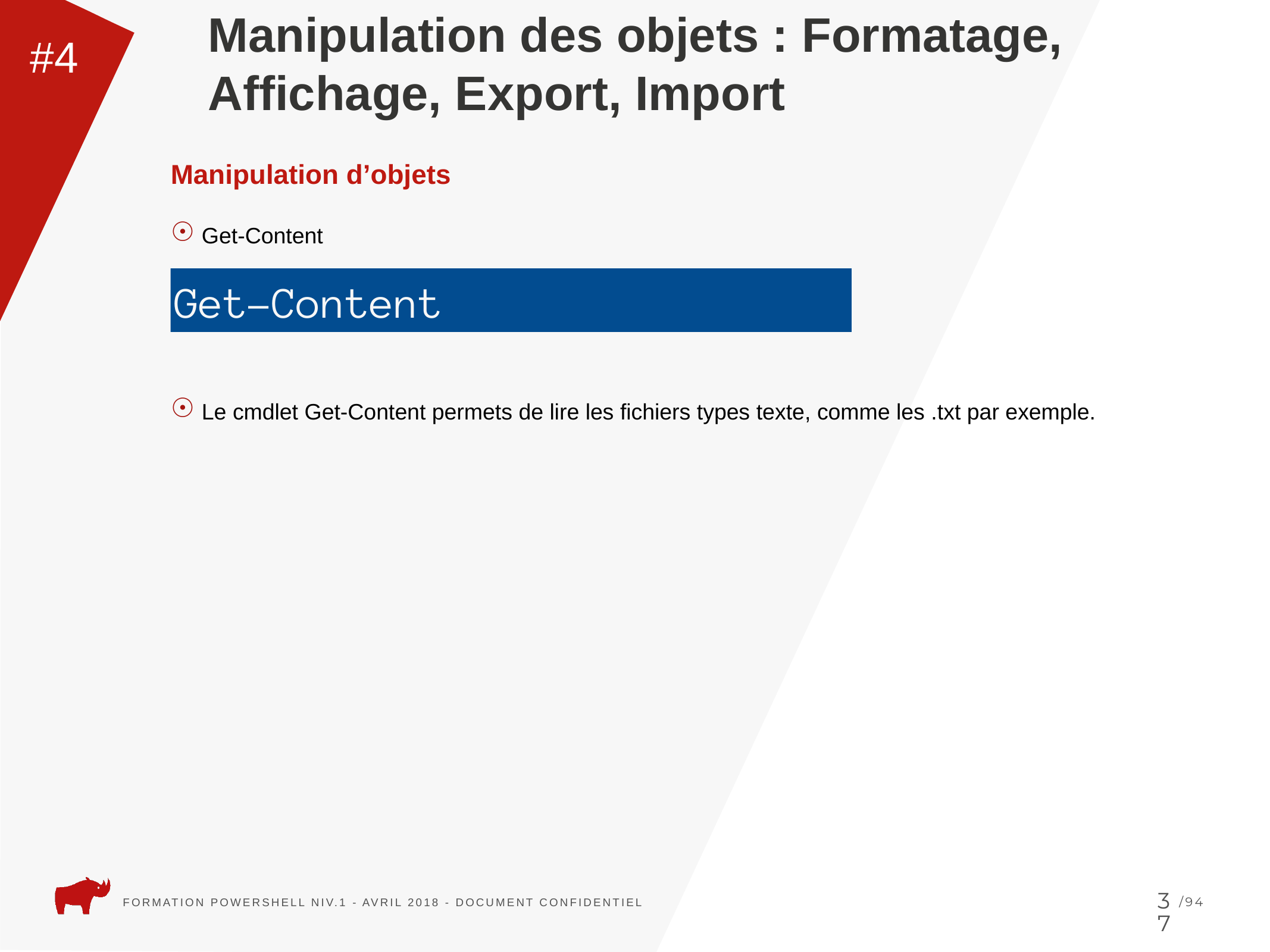

Manipulation des objets : Formatage, Affichage, Export, Import
#4
Manipulation d’objets
Get-Content

Le cmdlet Get-Content permets de lire les fichiers types texte, comme les .txt par exemple.

Get-Content
37